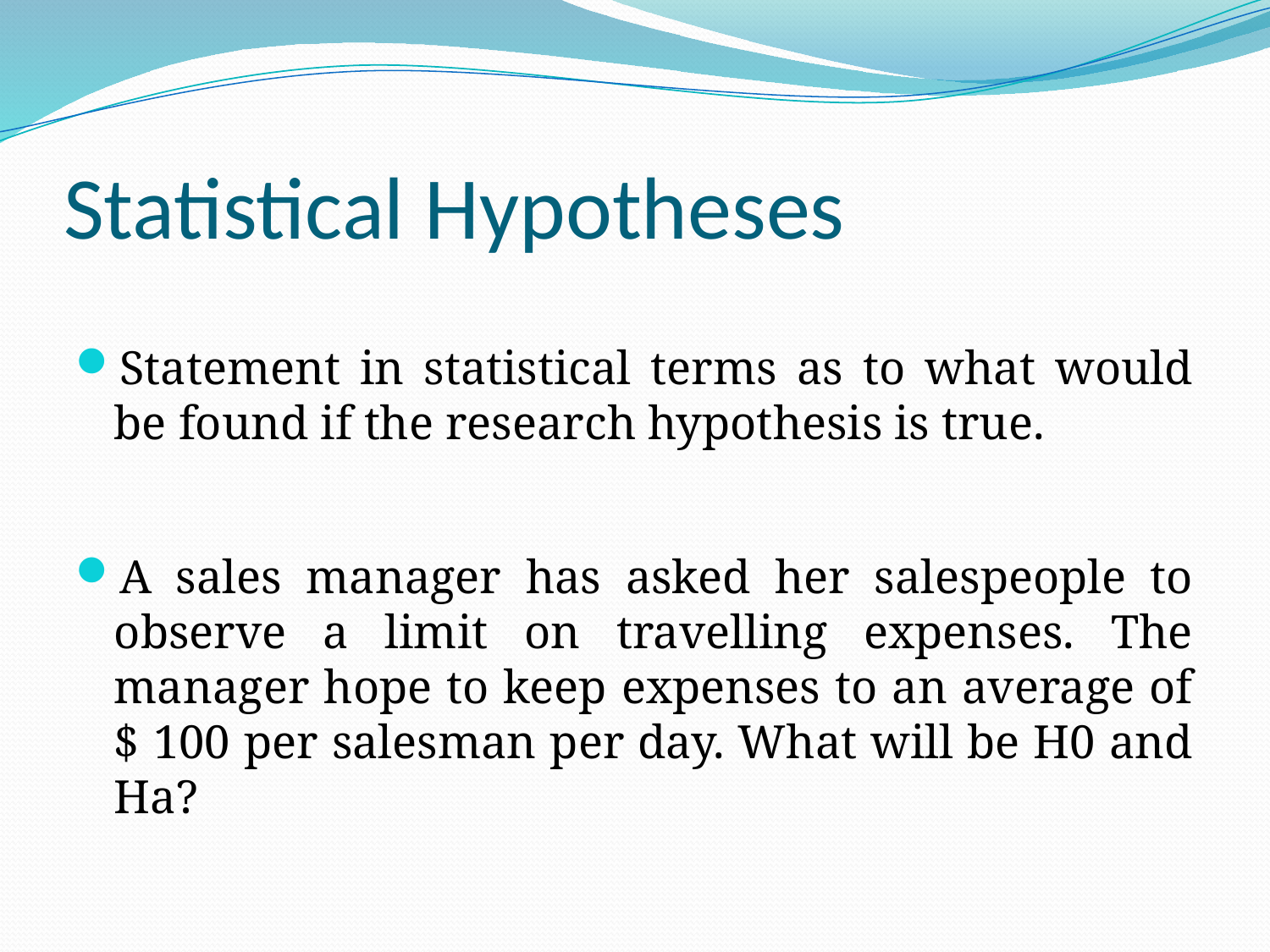

# Statistical Hypotheses

Statement in statistical terms as to what would be found if the research hypothesis is true.

A sales manager has asked her salespeople to observe a limit on travelling expenses. The manager hope to keep expenses to an average of $ 100 per salesman per day. What will be H0 and Ha?